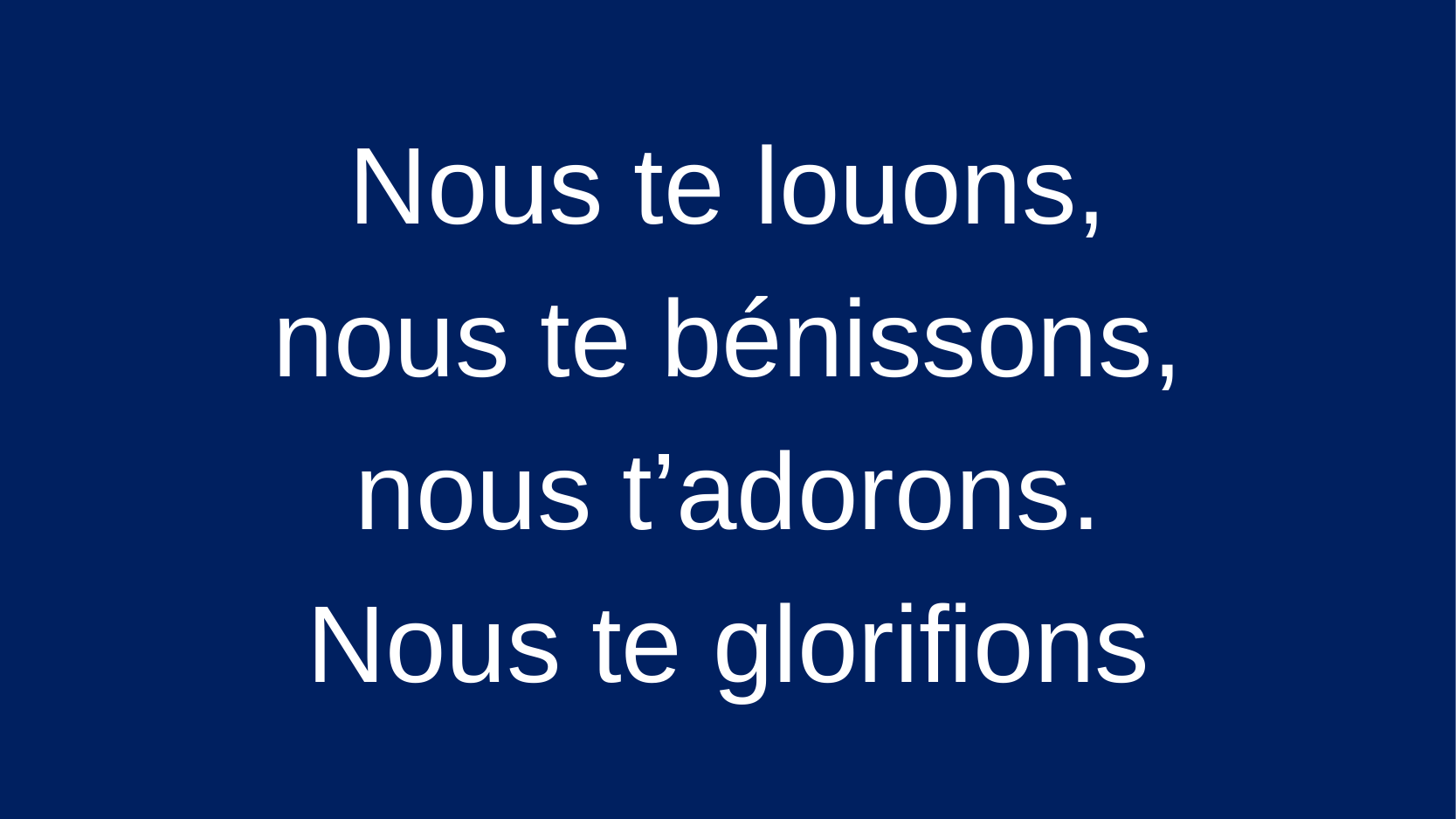

Nous te louons,
nous te bénissons,
nous t’adorons.
Nous te glorifions